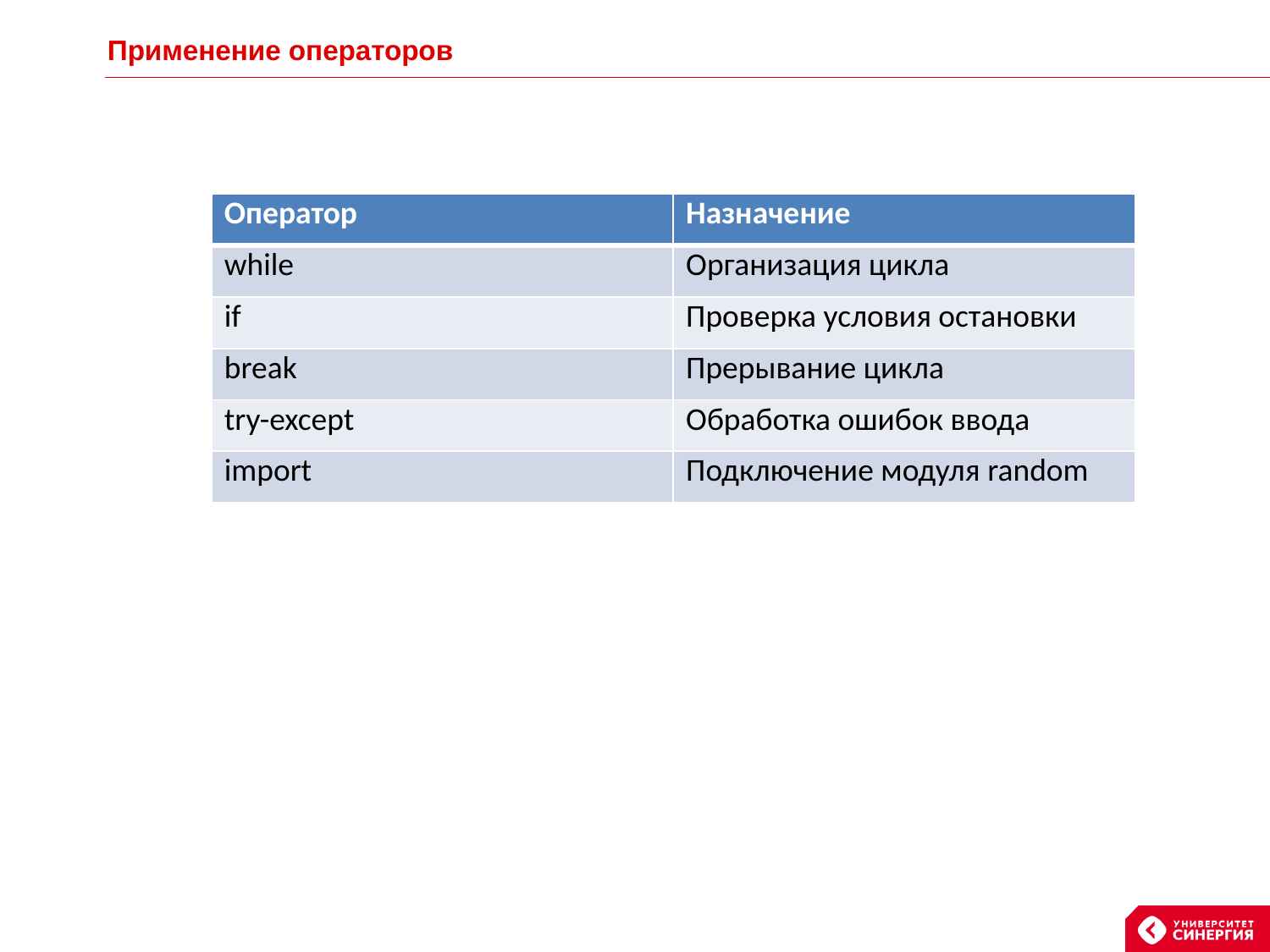

Применение операторов
| Оператор | Назначение |
| --- | --- |
| while | Организация цикла |
| if | Проверка условия остановки |
| break | Прерывание цикла |
| try-except | Обработка ошибок ввода |
| import | Подключение модуля random |